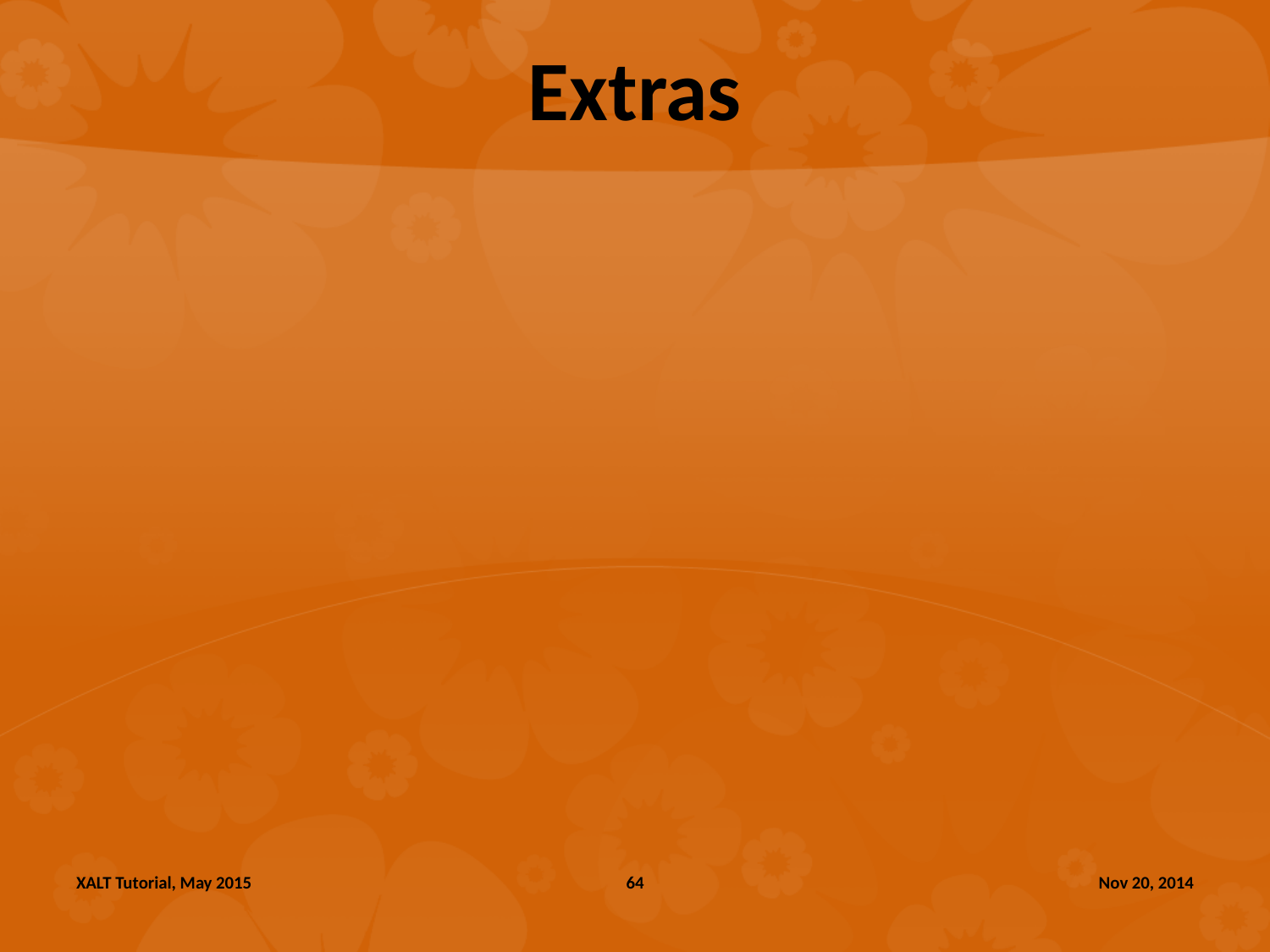

# Extras

XALT Tutorial, May 2015
64
Nov 20, 2014